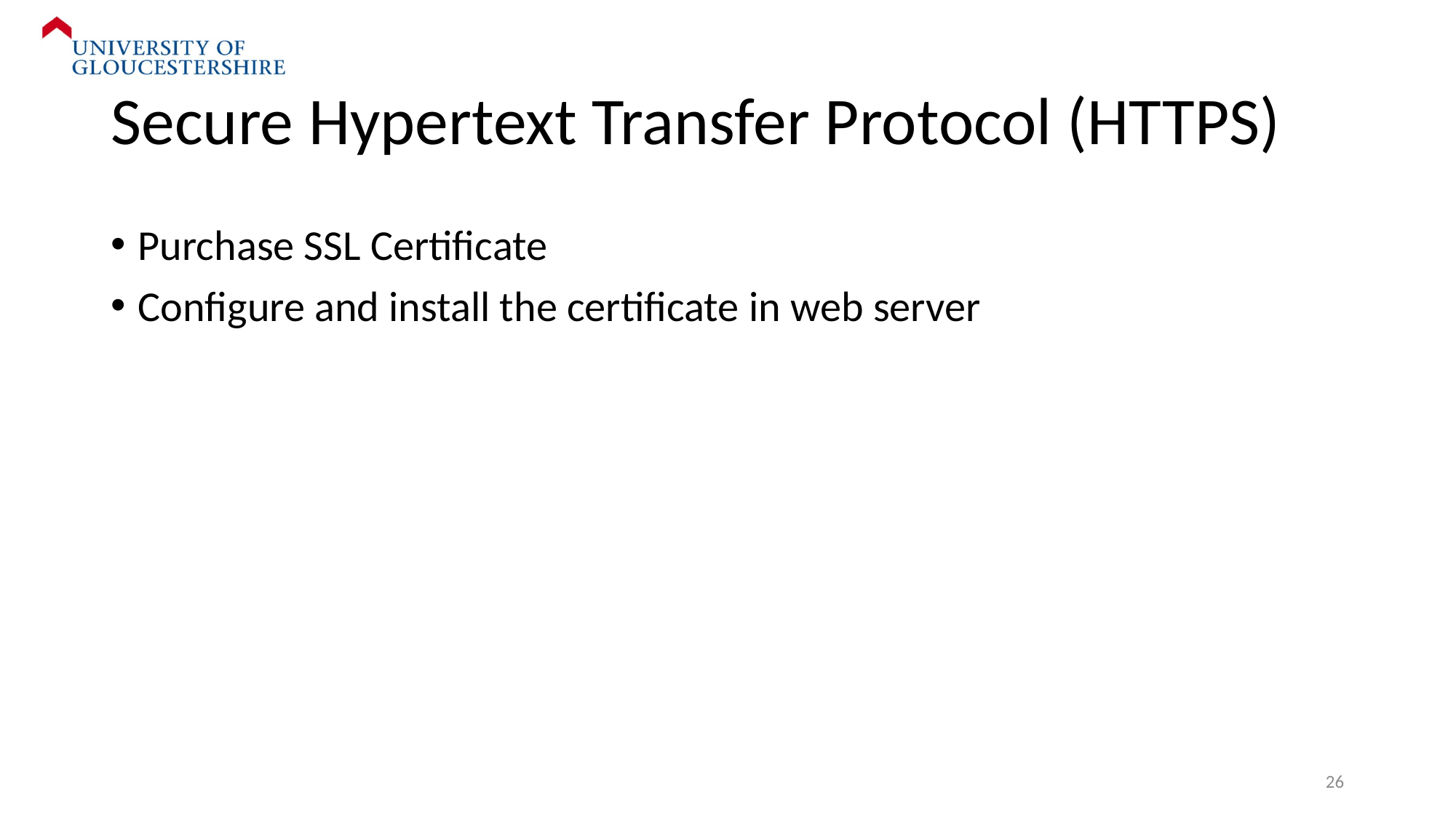

# Secure Hypertext Transfer Protocol (HTTPS)
Purchase SSL Certificate
Configure and install the certificate in web server
26